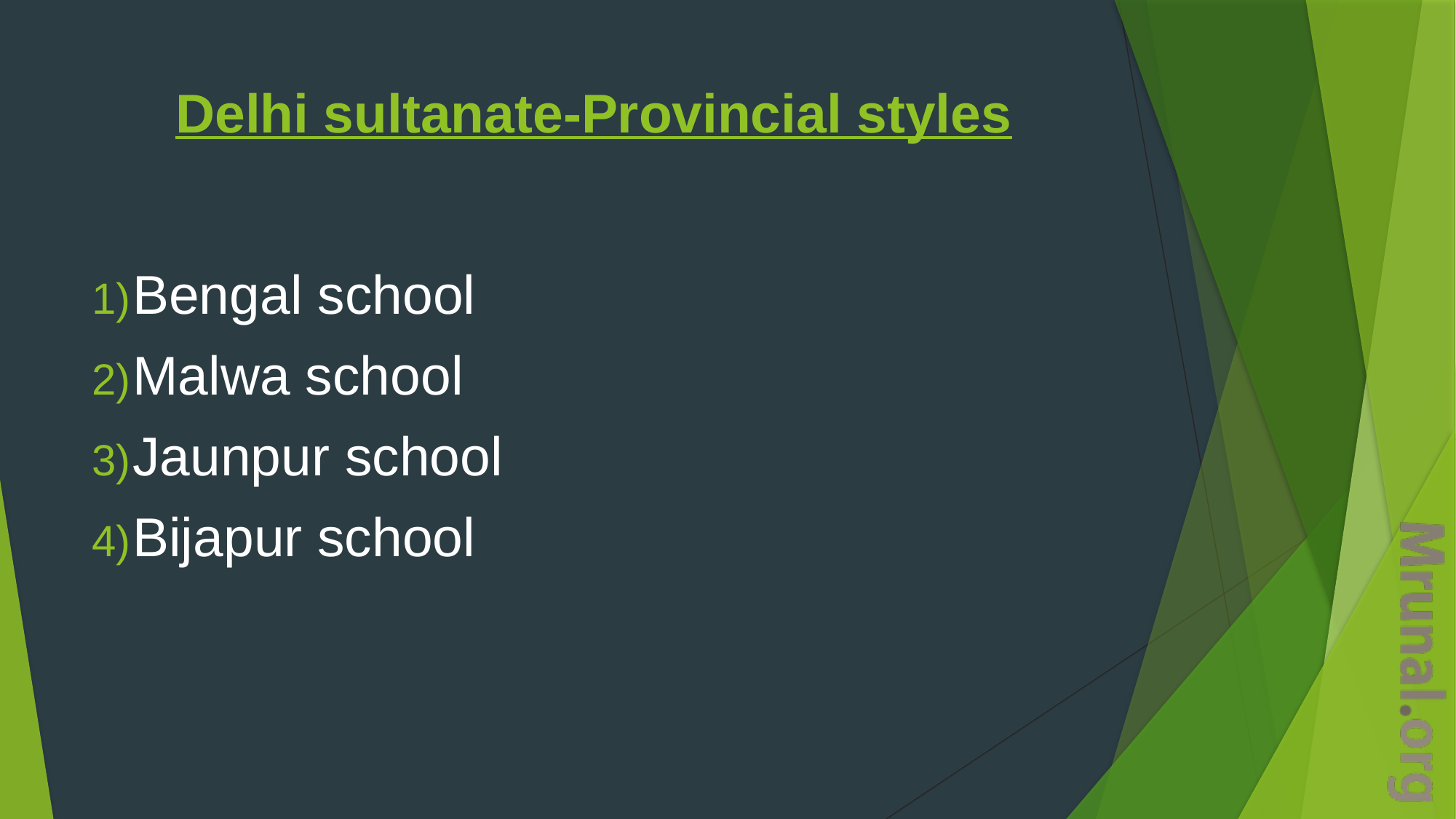

# Delhi sultanate-Provincial styles
Bengal school
Malwa school
Jaunpur school
Bijapur school